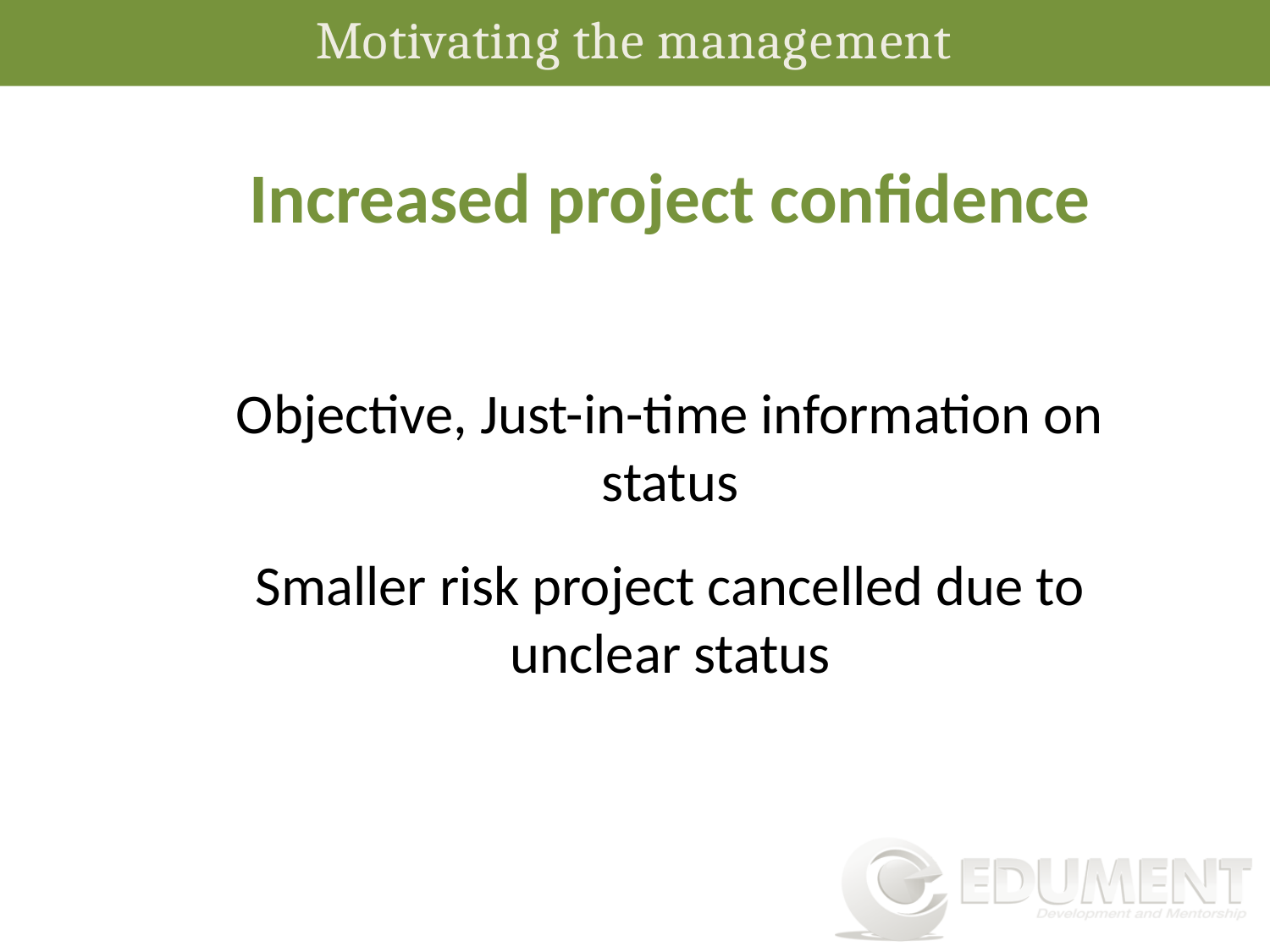

Motivating the management
Increased project confidence

Objective, Just-in-time information on status
Smaller risk project cancelled due to unclear status